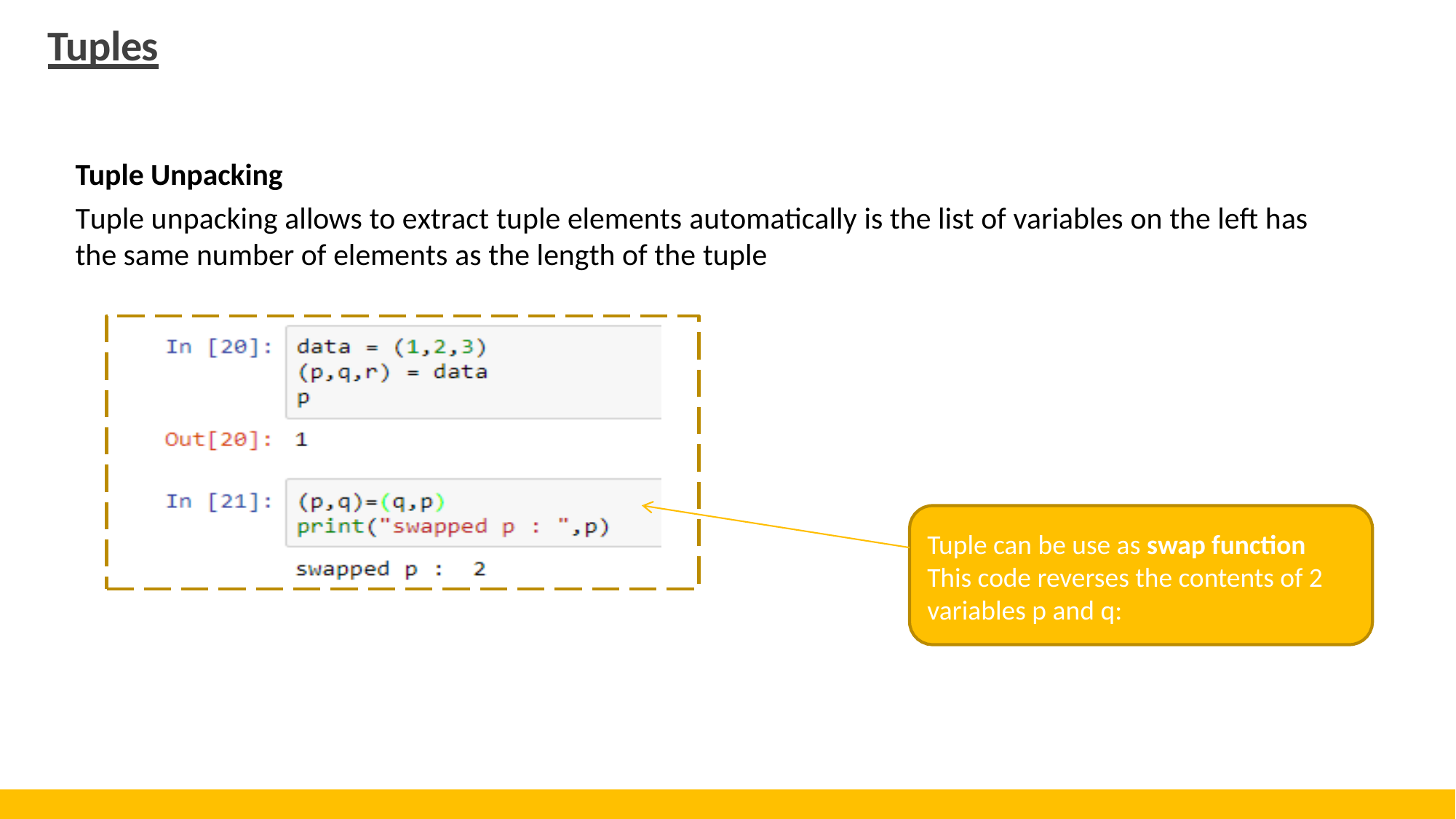

Tuples
Tuple Unpacking
Tuple unpacking allows to extract tuple elements automatically is the list of variables on the left has the same number of elements as the length of the tuple

Tuple can be use as swap function
This code reverses the contents of 2
variables p and q: